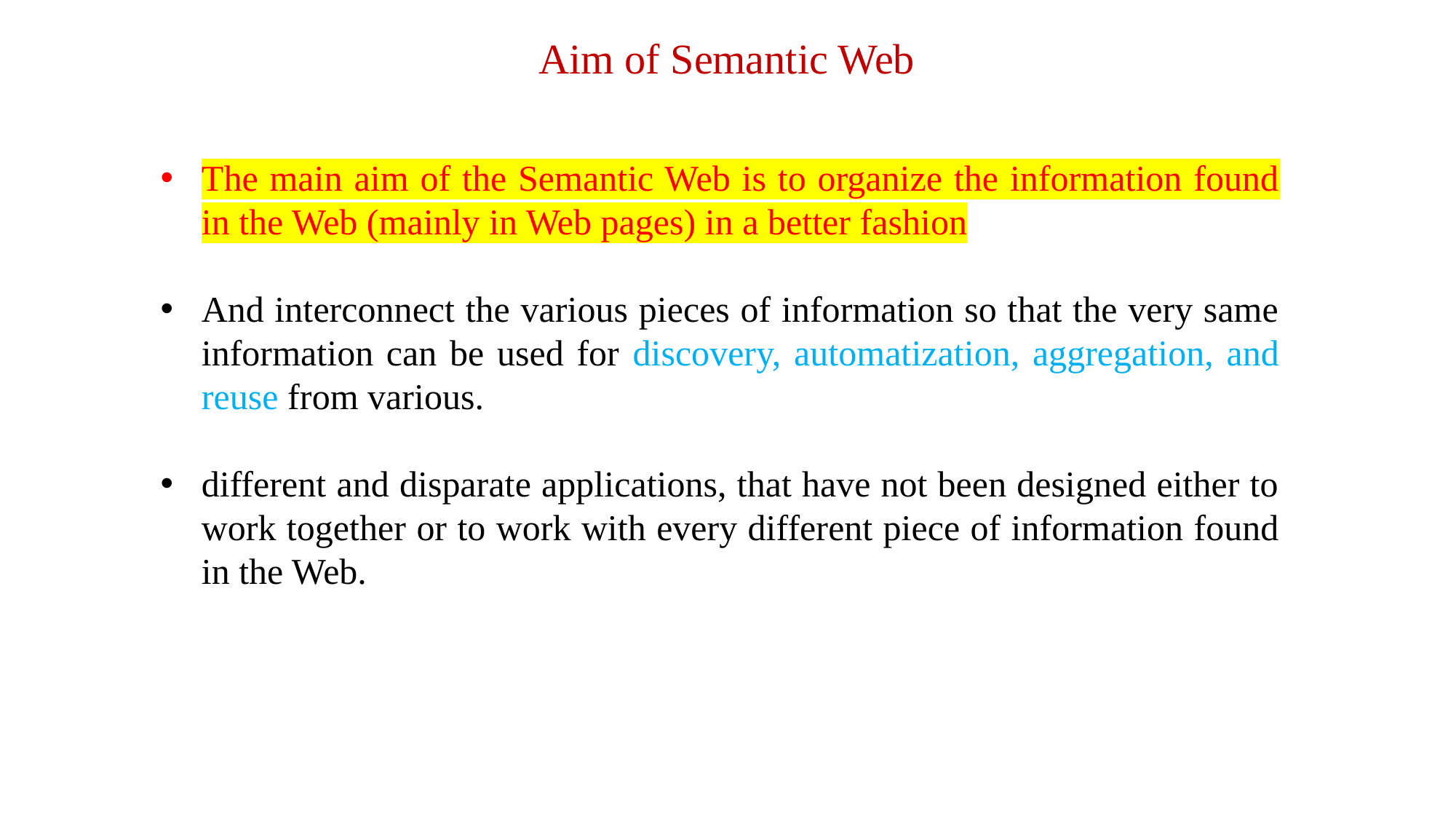

Aim of Semantic Web
The main aim of the Semantic Web is to organize the information found in the Web (mainly in Web pages) in a better fashion

And interconnect the various pieces of information so that the very same information can be used for discovery, automatization, aggregation, and reuse from various.

different and disparate applications, that have not been designed either to work together or to work with every different piece of information found in the Web.